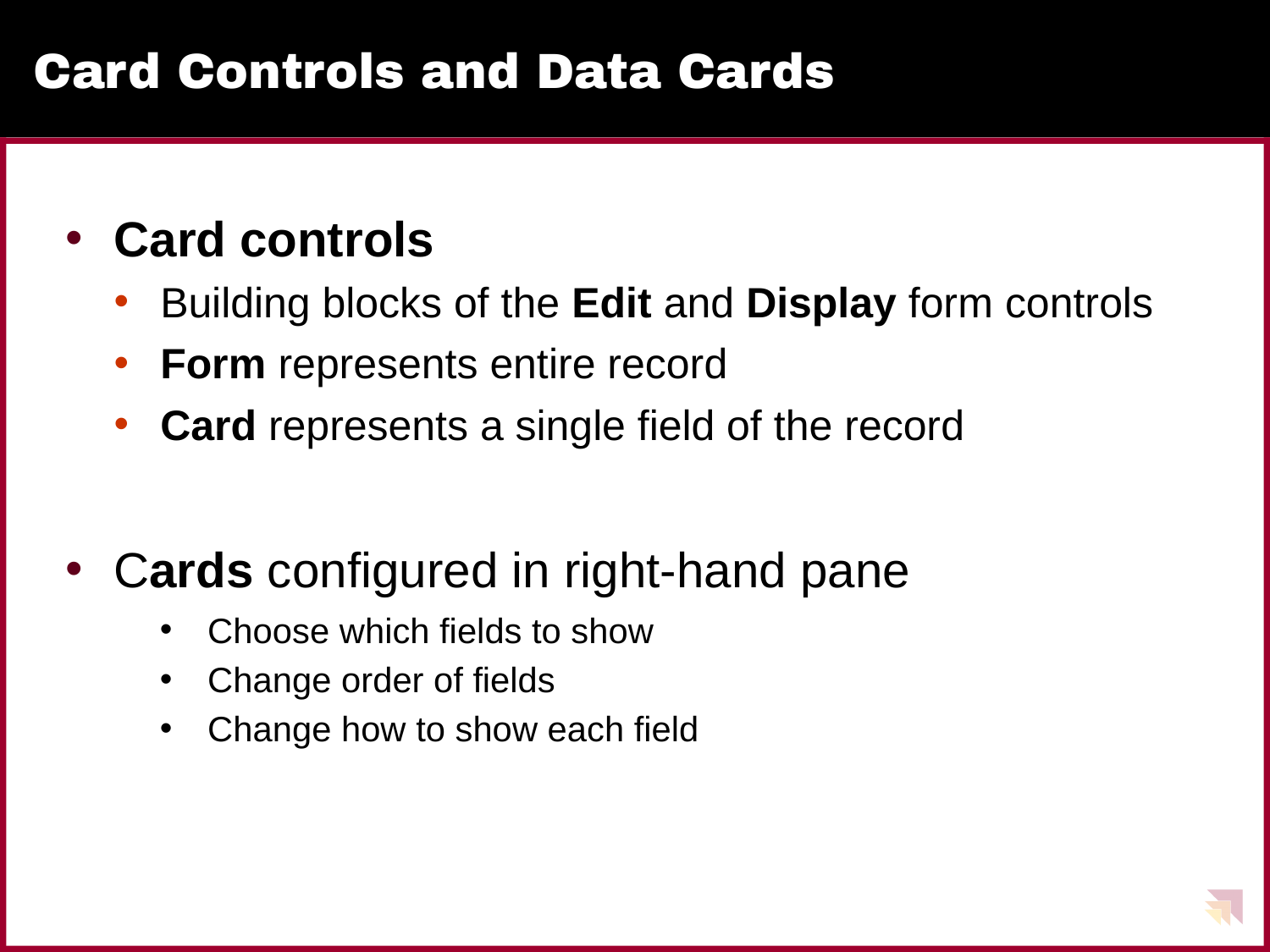

# Card Controls and Data Cards
Card controls
Building blocks of the Edit and Display form controls
Form represents entire record
Card represents a single field of the record

Cards configured in right-hand pane
Choose which fields to show
Change order of fields
Change how to show each field